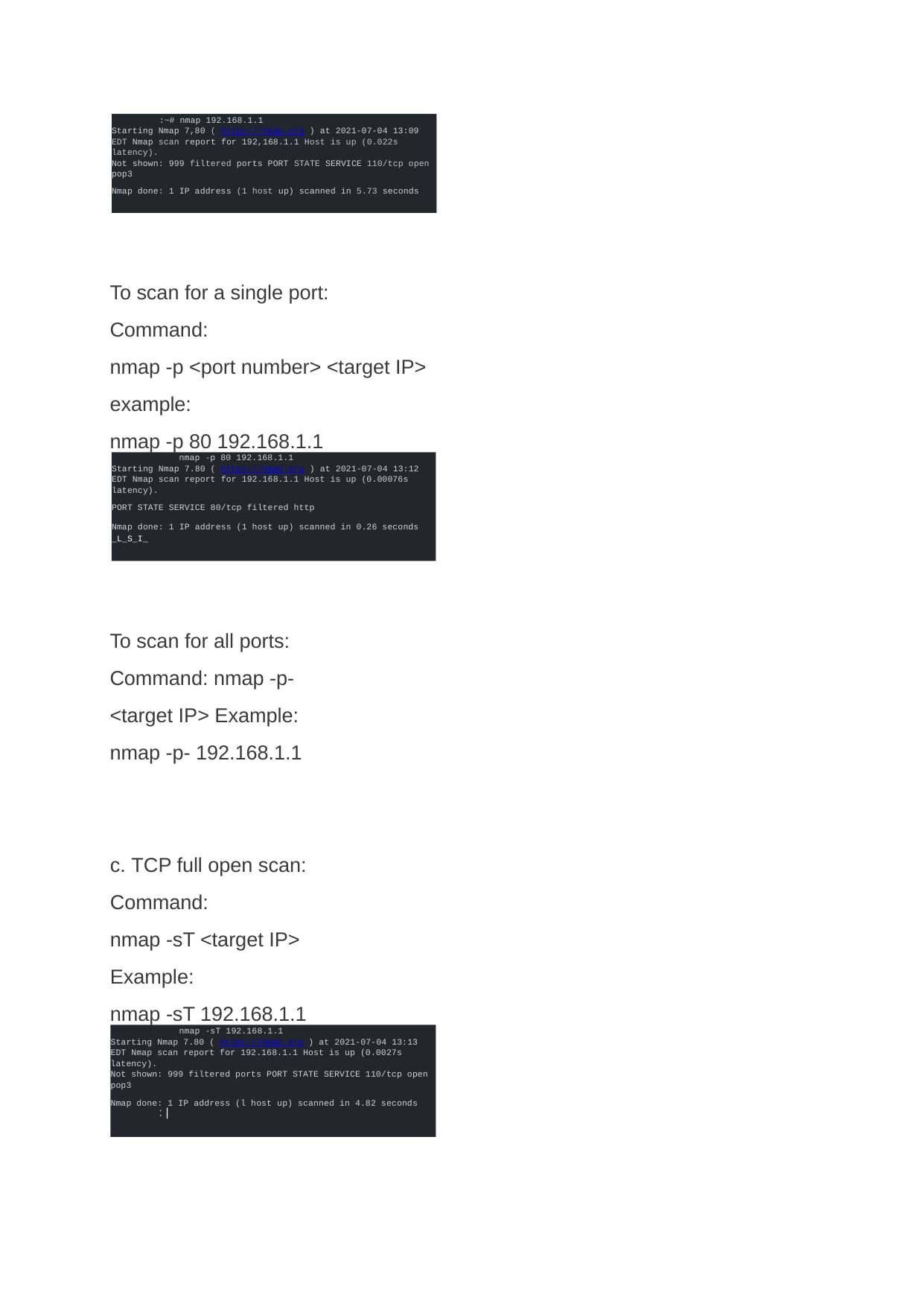

:~# nmap 192.168.1.1
Starting Nmap 7,80 ( https://nmap.org ) at 2021-07-04 13:09 EDT Nmap scan report for 192,168.1.1 Host is up (0.022s latency).
Not shown: 999 filtered ports PORT STATE SERVICE 110/tcp open pop3
Nmap done: 1 IP address (1 host up) scanned in 5.73 seconds
To scan for a single port:
Command:
nmap -p <port number> <target IP> example:
nmap -p 80 192.168.1.1
nmap -p 80 192.168.1.1
Starting Nmap 7.80 ( https://nmap.org ) at 2021-07-04 13:12 EDT Nmap scan report for 192.168.1.1 Host is up (0.00076s latency).
PORT STATE SERVICE 80/tcp filtered http
Nmap done: 1 IP address (1 host up) scanned in 0.26 seconds _L_S_I_
To scan for all ports: Command: nmap -p- <target IP> Example:
nmap -p- 192.168.1.1
c. TCP full open scan:
Command:
nmap -sT <target IP>
Example:
nmap -sT 192.168.1.1
nmap -sT 192.168.1.1
Starting Nmap 7.80 ( https://nmap.org ) at 2021-07-04 13:13 EDT Nmap scan report for 192.168.1.1 Host is up (0.0027s latency).
Not shown: 999 filtered ports PORT STATE SERVICE 110/tcp open pop3
Nmap done: 1 IP address (l host up) scanned in 4.82 seconds
: |